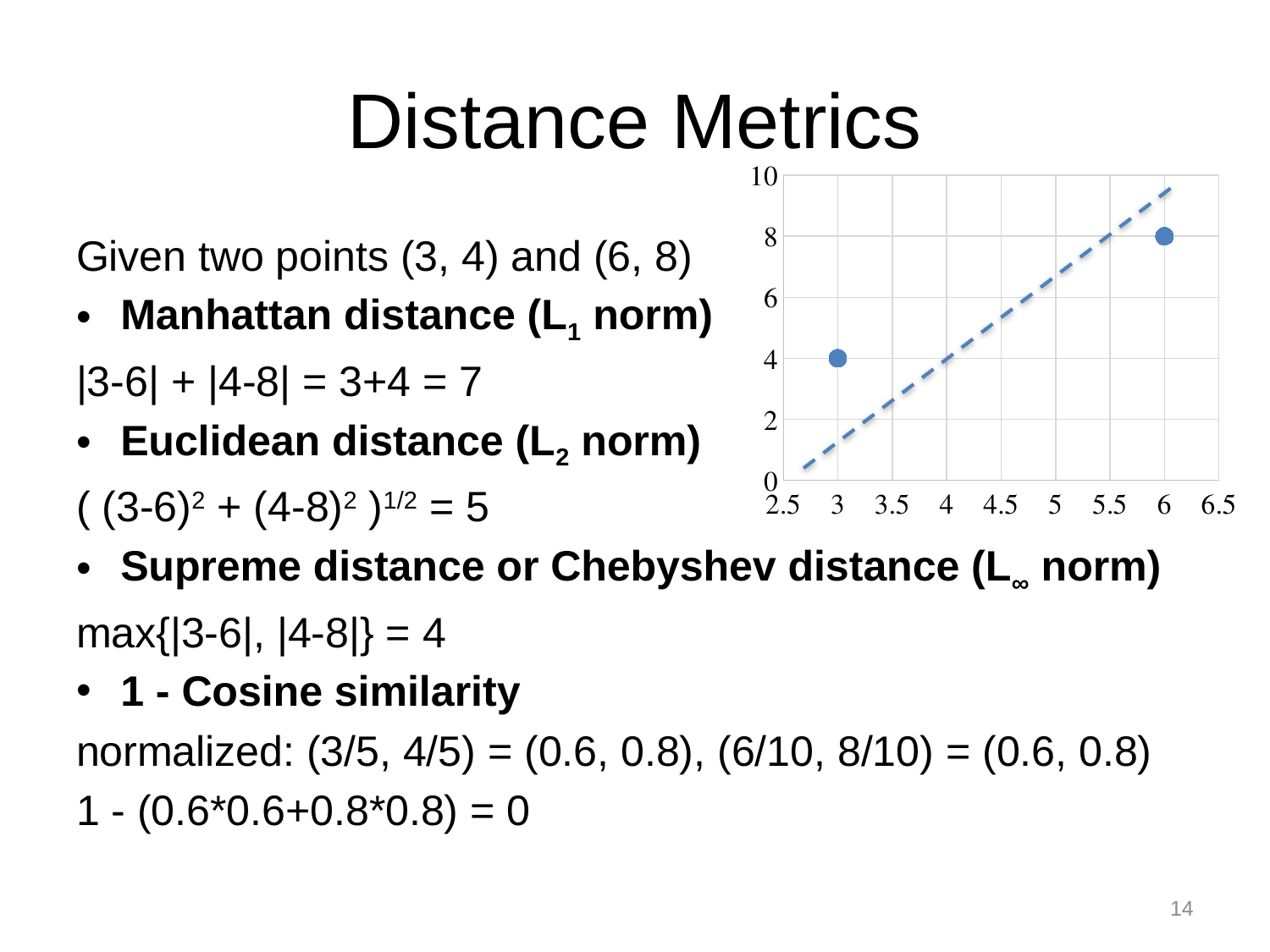

# Distance Metrics

### Chart

| Category |  |
|---|---|
Given two points (3, 4) and (6, 8)
Manhattan distance (L1 norm)
|3-6| + |4-8| = 3+4 = 7
Euclidean distance (L2 norm)
( (3-6)2 + (4-8)2 )1/2 = 5
Supreme distance or Chebyshev distance (L∞ norm)
max{|3-6|, |4-8|} = 4
1 - Cosine similarity
normalized: (3/5, 4/5) = (0.6, 0.8), (6/10, 8/10) = (0.6, 0.8)
1 - (0.6*0.6+0.8*0.8) = 0
14